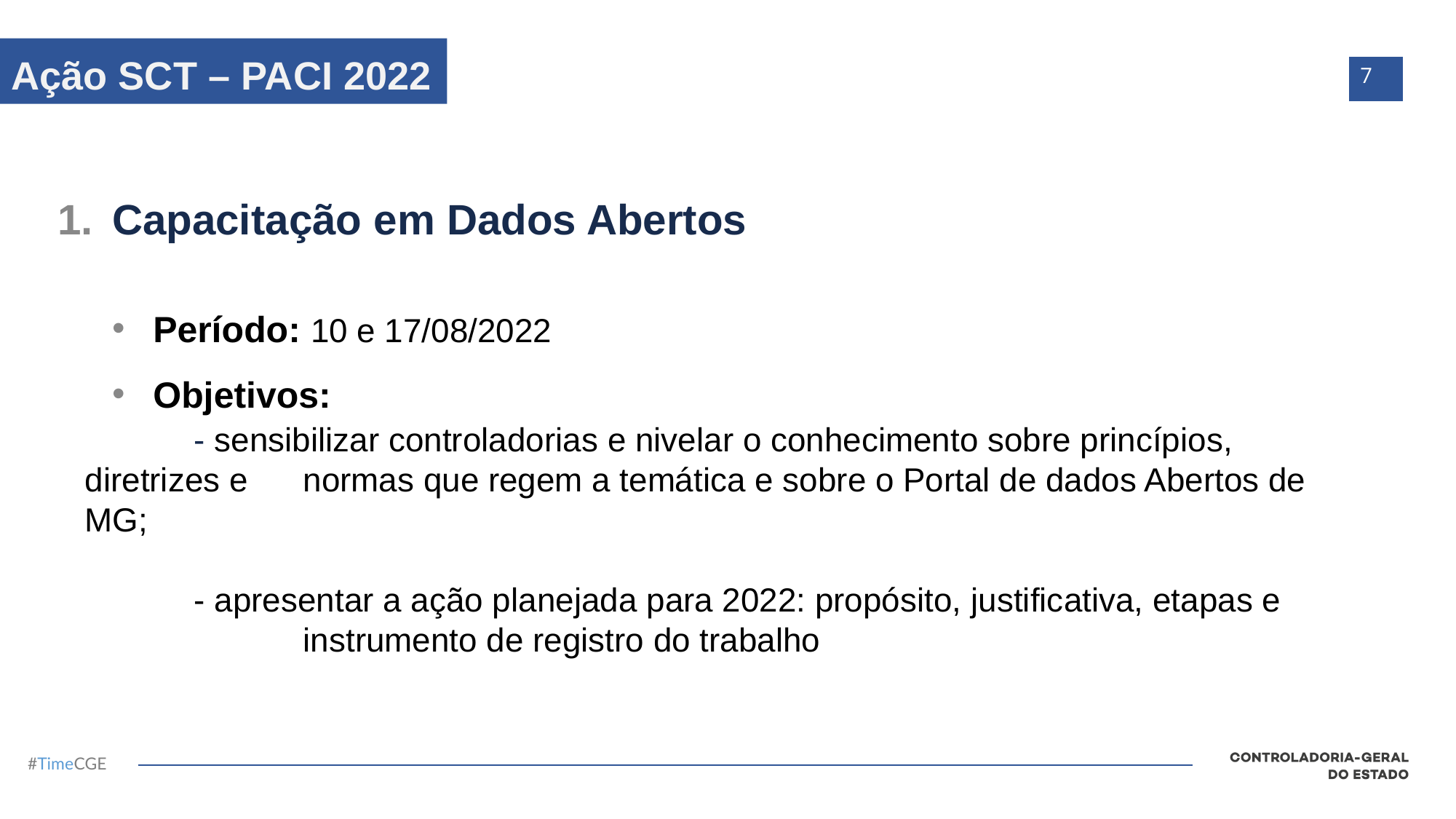

# Ação SCT – PACI 2022
7
Capacitação em Dados Abertos

Período: 10 e 17/08/2022
Objetivos:
		- sensibilizar controladorias e nivelar o conhecimento sobre princípios, diretrizes e 	normas que regem a temática e sobre o Portal de dados Abertos de MG;

		- apresentar a ação planejada para 2022: propósito, justificativa, etapas e 		instrumento de registro do trabalho